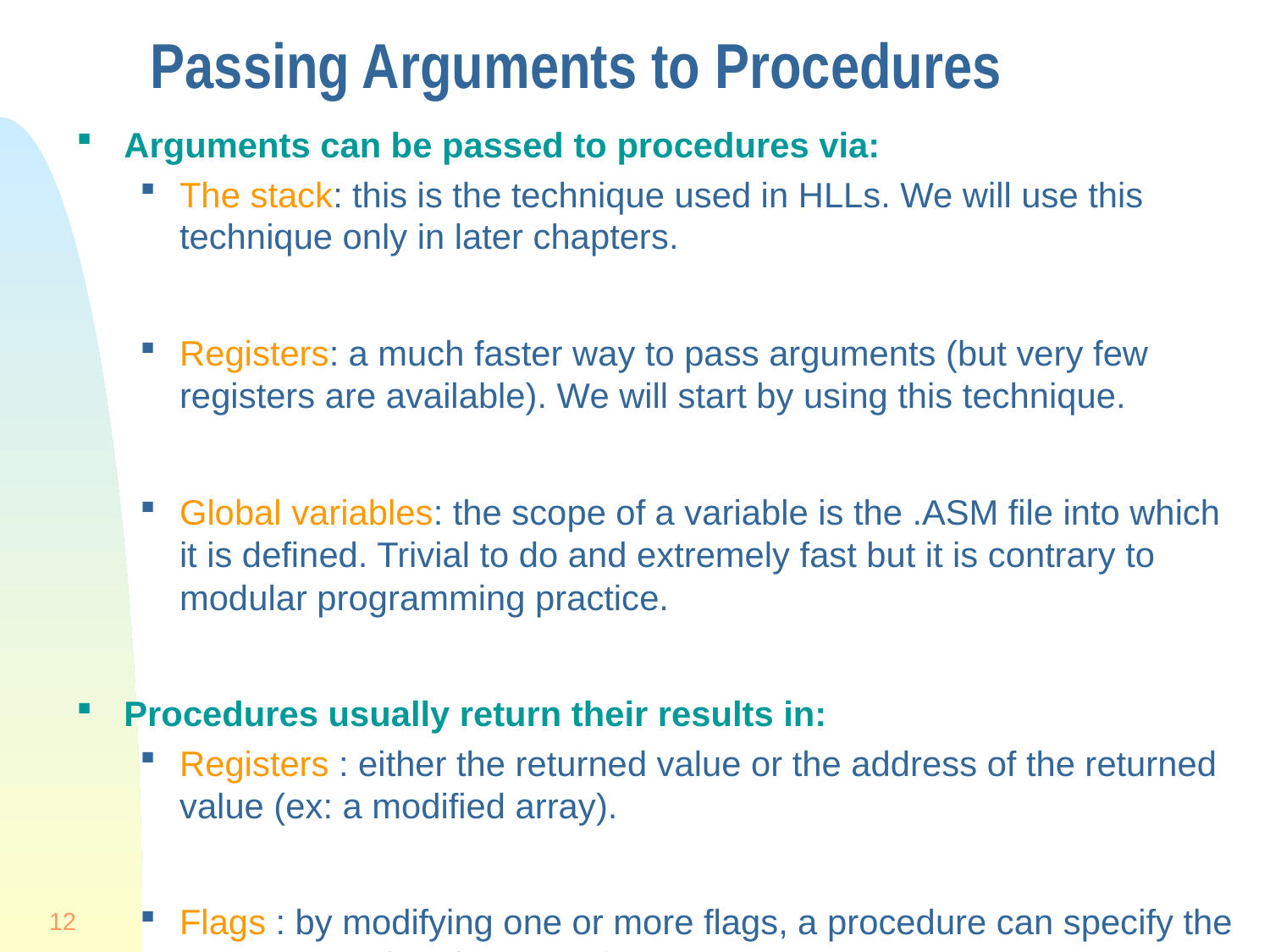

# Passing Arguments to Procedures
Arguments can be passed to procedures via:
The stack: this is the technique used in HLLs. We will use this technique only in later chapters.

Registers: a much faster way to pass arguments (but very few registers are available). We will start by using this technique.

Global variables: the scope of a variable is the .ASM file into which it is defined. Trivial to do and extremely fast but it is contrary to modular programming practice.

Procedures usually return their results in:
Registers : either the returned value or the address of the returned value (ex: a modified array).

Flags : by modifying one or more flags, a procedure can specify the presence or the absence of a property.
12